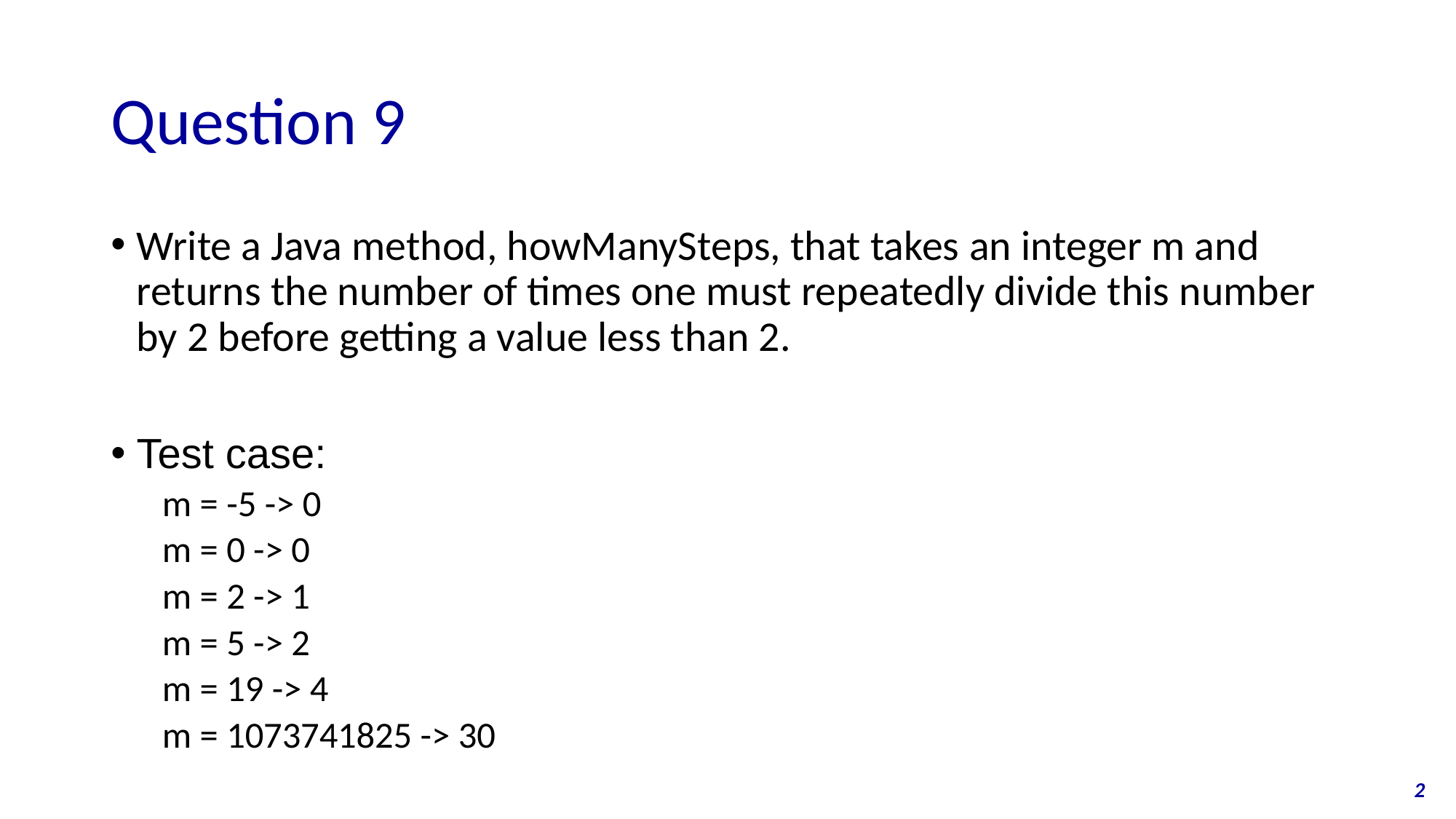

# Question 9
Write a Java method, howManySteps, that takes an integer m and returns the number of times one must repeatedly divide this number by 2 before getting a value less than 2.

Test case:
m = -5 -> 0
m = 0 -> 0
m = 2 -> 1
m = 5 -> 2
m = 19 -> 4
m = 1073741825 -> 30
2